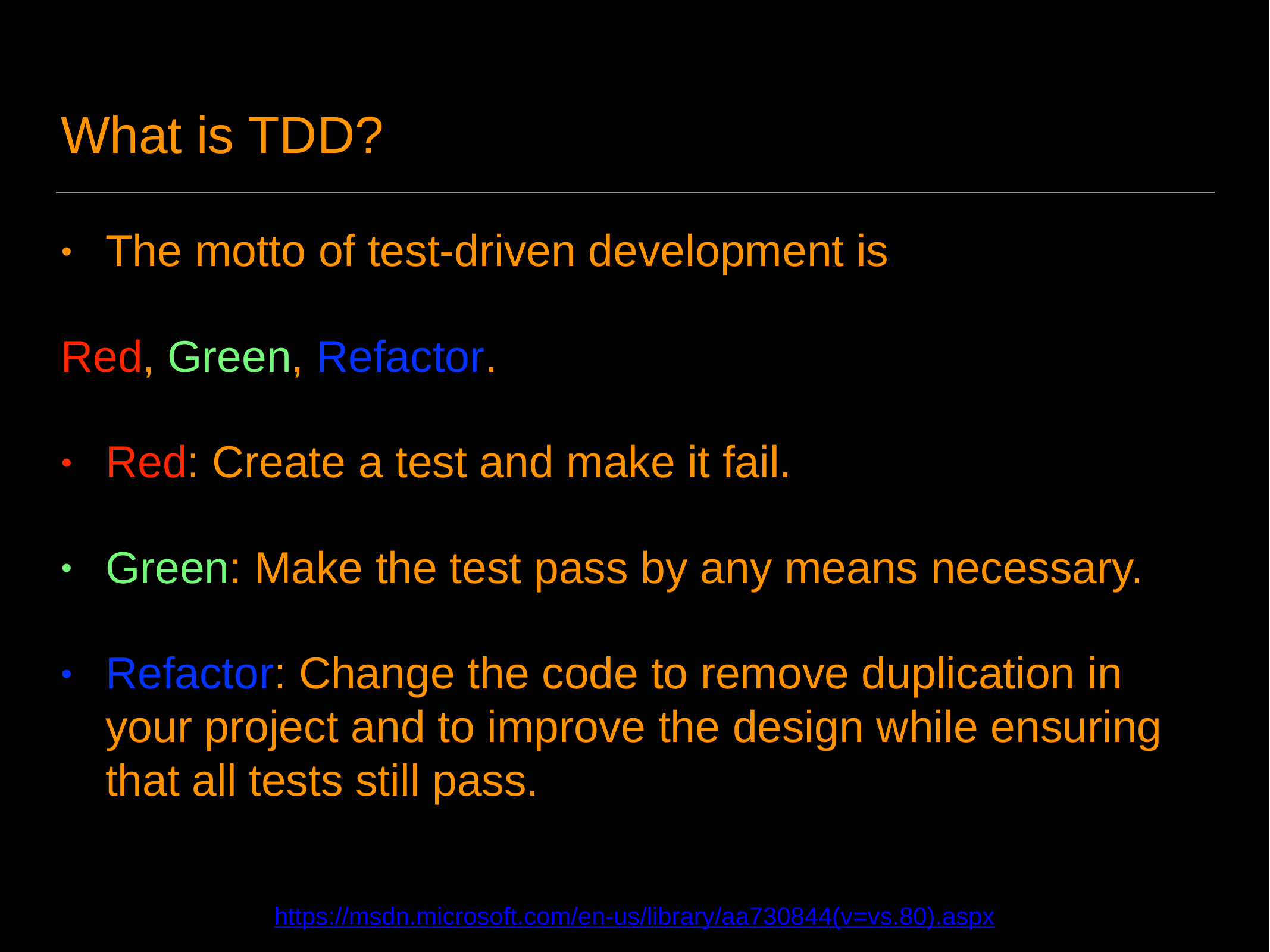

# What is TDD?
The motto of test-driven development is
Red, Green, Refactor.
Red: Create a test and make it fail.
Green: Make the test pass by any means necessary.
Refactor: Change the code to remove duplication in your project and to improve the design while ensuring that all tests still pass.
Guidelines for Test-Driven Development
https://msdn.microsoft.com/en-us/library/aa730844(v=vs.80).aspx
7